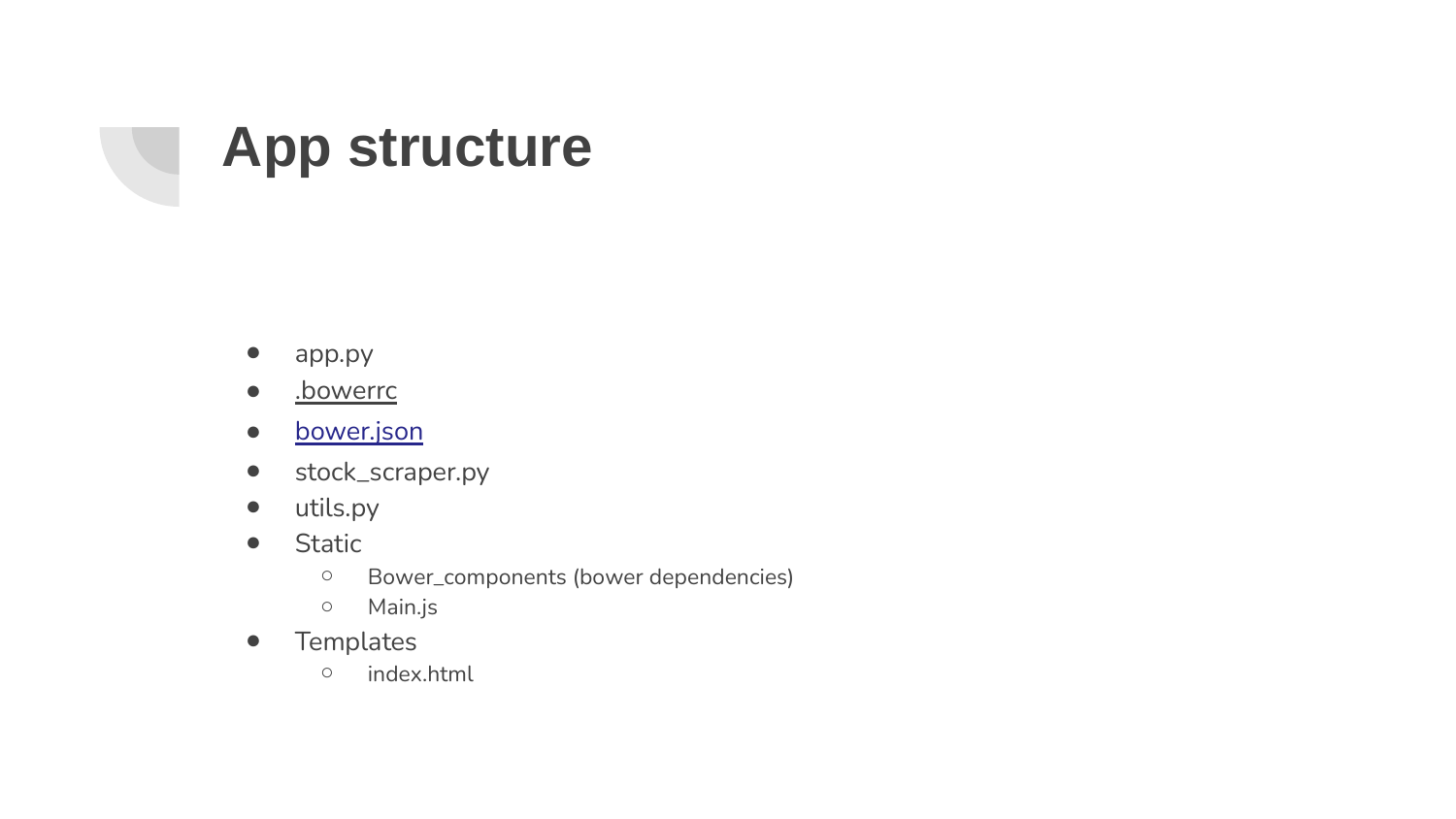

# App structure
app.py
.bowerrc
bower.json
stock_scraper.py
utils.py
Static
Bower_components (bower dependencies)
Main.js
Templates
index.html